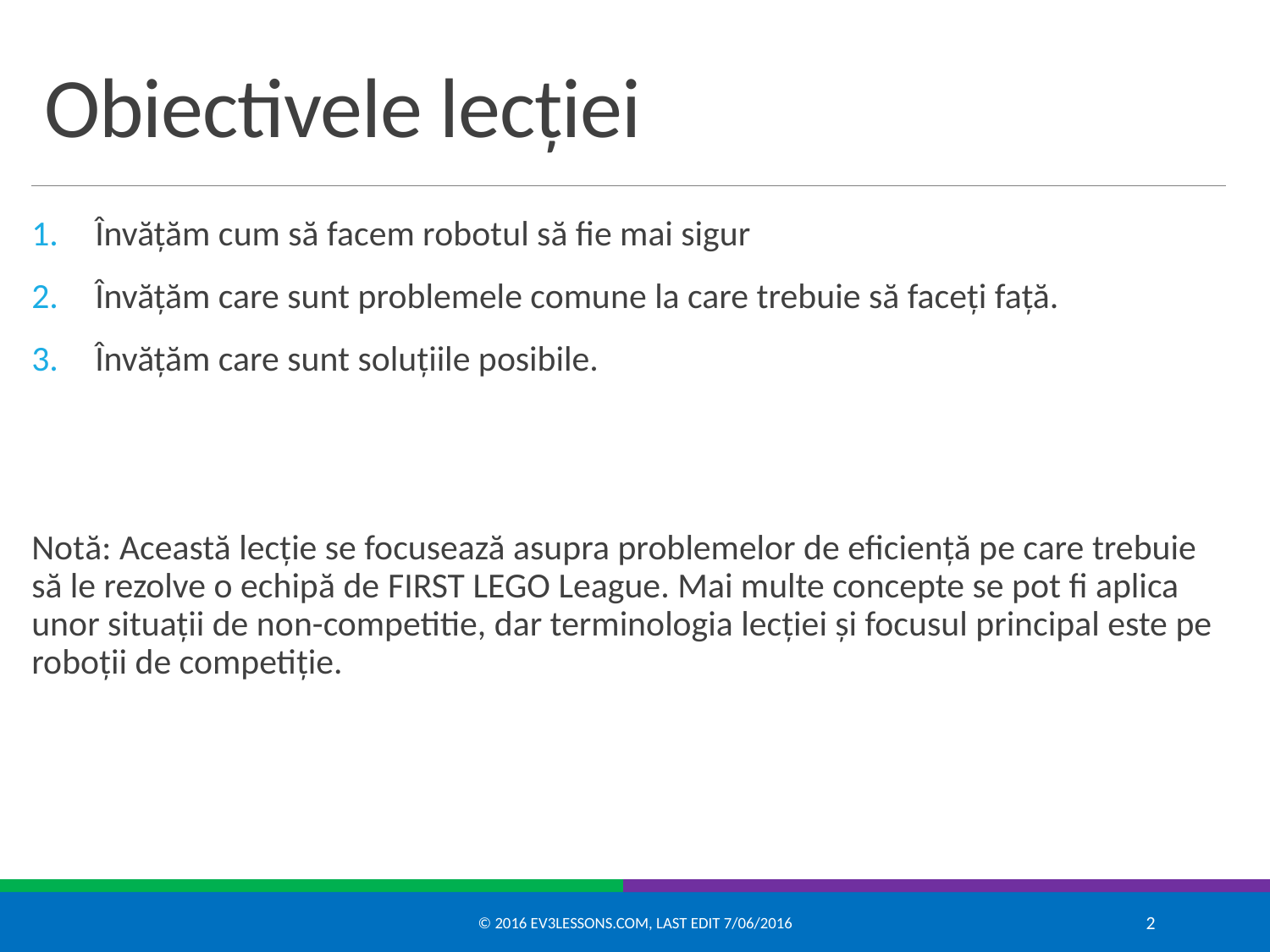

# Obiectivele lecției
Învățăm cum să facem robotul să fie mai sigur
Învățăm care sunt problemele comune la care trebuie să faceți față.
Învățăm care sunt soluțiile posibile.

Notă: Această lecție se focusează asupra problemelor de eficiență pe care trebuie să le rezolve o echipă de FIRST LEGO League. Mai multe concepte se pot fi aplica unor situații de non-competitie, dar terminologia lecției și focusul principal este pe roboții de competiție.
© 2016 EV3Lessons.com, Last edit 7/06/2016
2